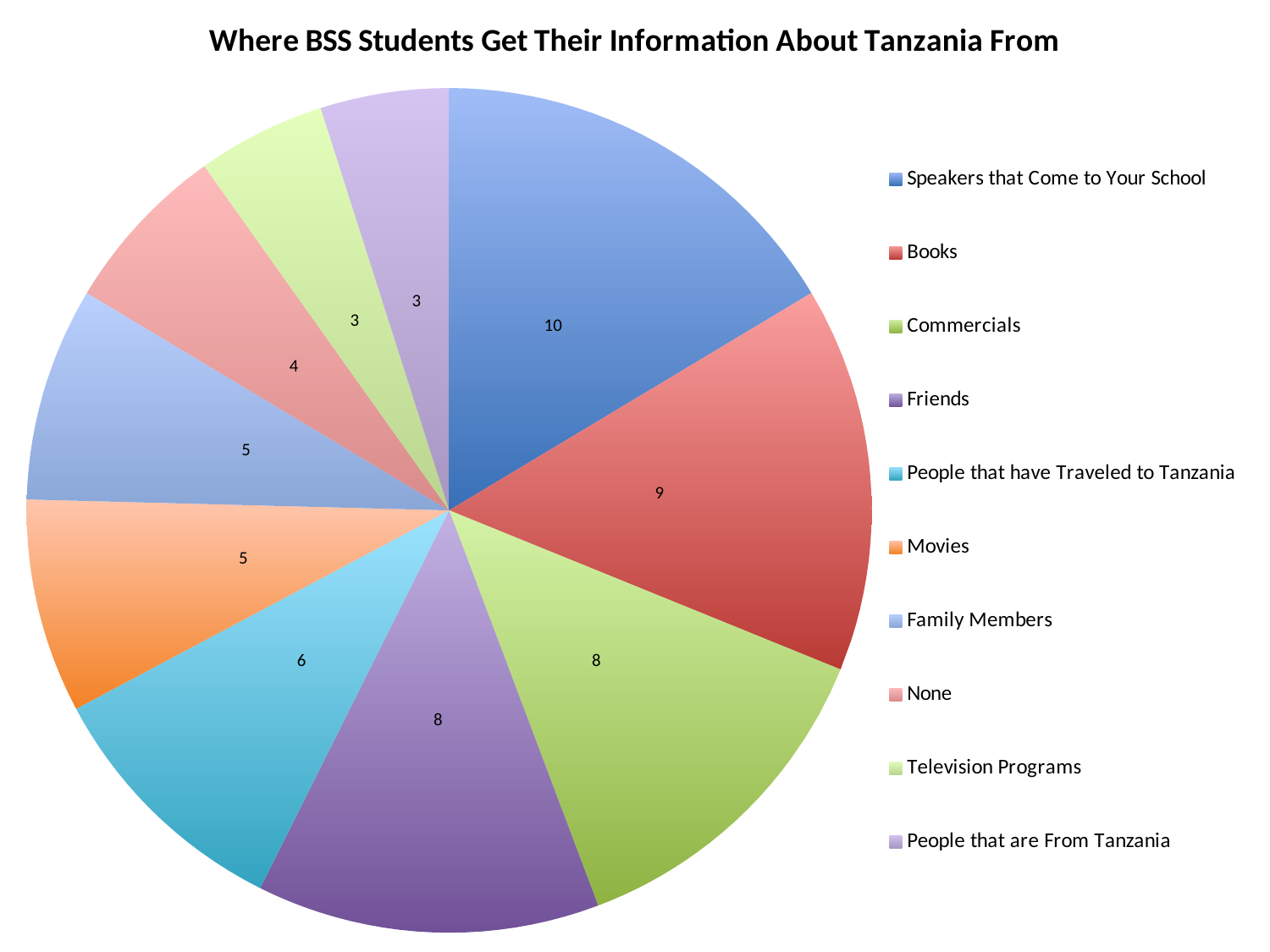

### Chart: Where BSS Students Get Their Information About Tanzania From

| Category | Number of Students |
|---|---|
| Speakers that Come to Your School | 10.0 |
| Books | 9.0 |
| Commercials | 8.0 |
| Friends | 8.0 |
| People that have Traveled to Tanzania | 6.0 |
| Movies | 5.0 |
| Family Members | 5.0 |
| None  | 4.0 |
| Television Programs | 3.0 |
| People that are From Tanzania | 3.0 |